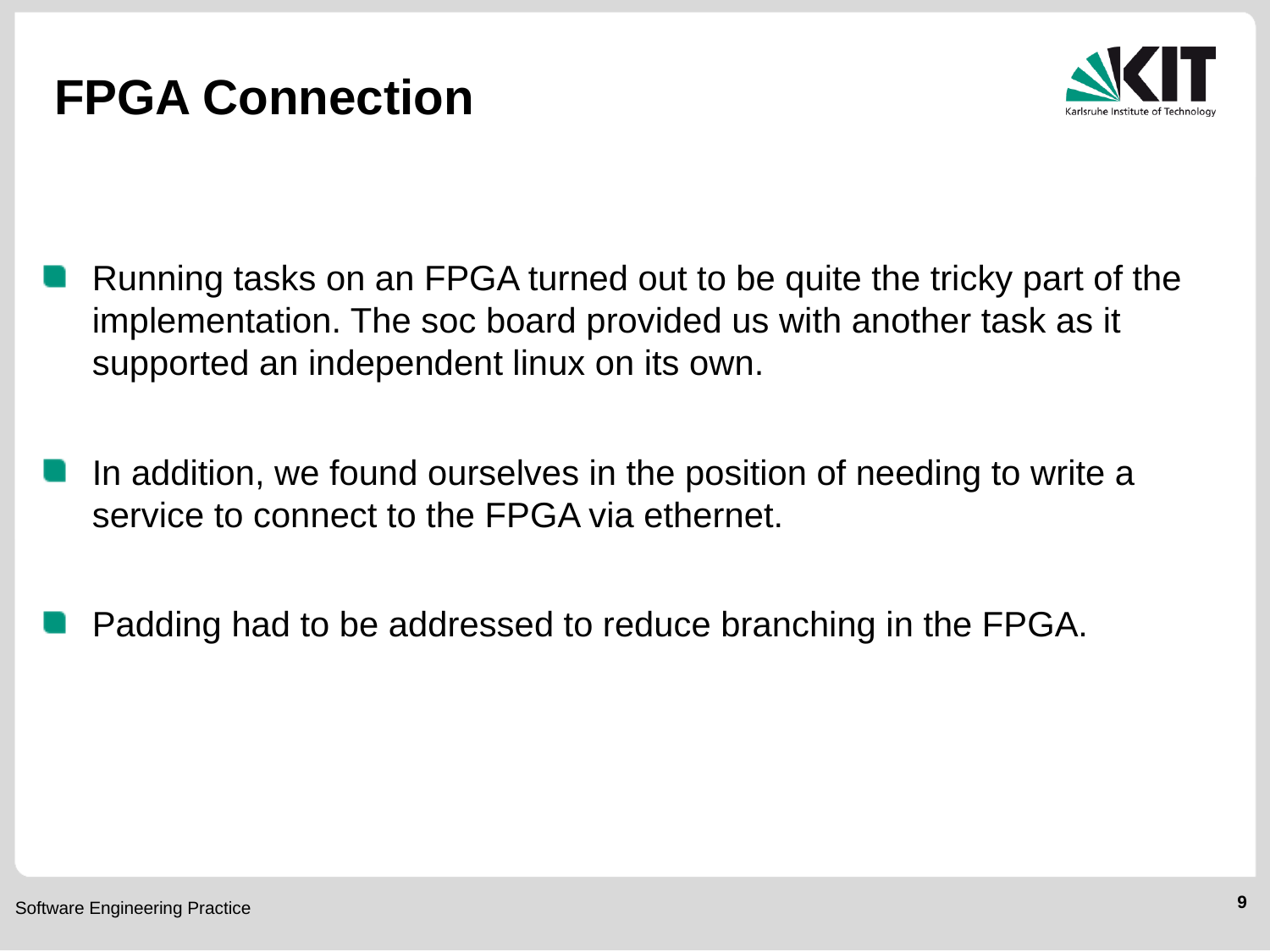

# FPGA Connection

Running tasks on an FPGA turned out to be quite the tricky part of the implementation. The soc board provided us with another task as it supported an independent linux on its own.

In addition, we found ourselves in the position of needing to write a service to connect to the FPGA via ethernet.

Padding had to be addressed to reduce branching in the FPGA.

9
Software Engineering Practice